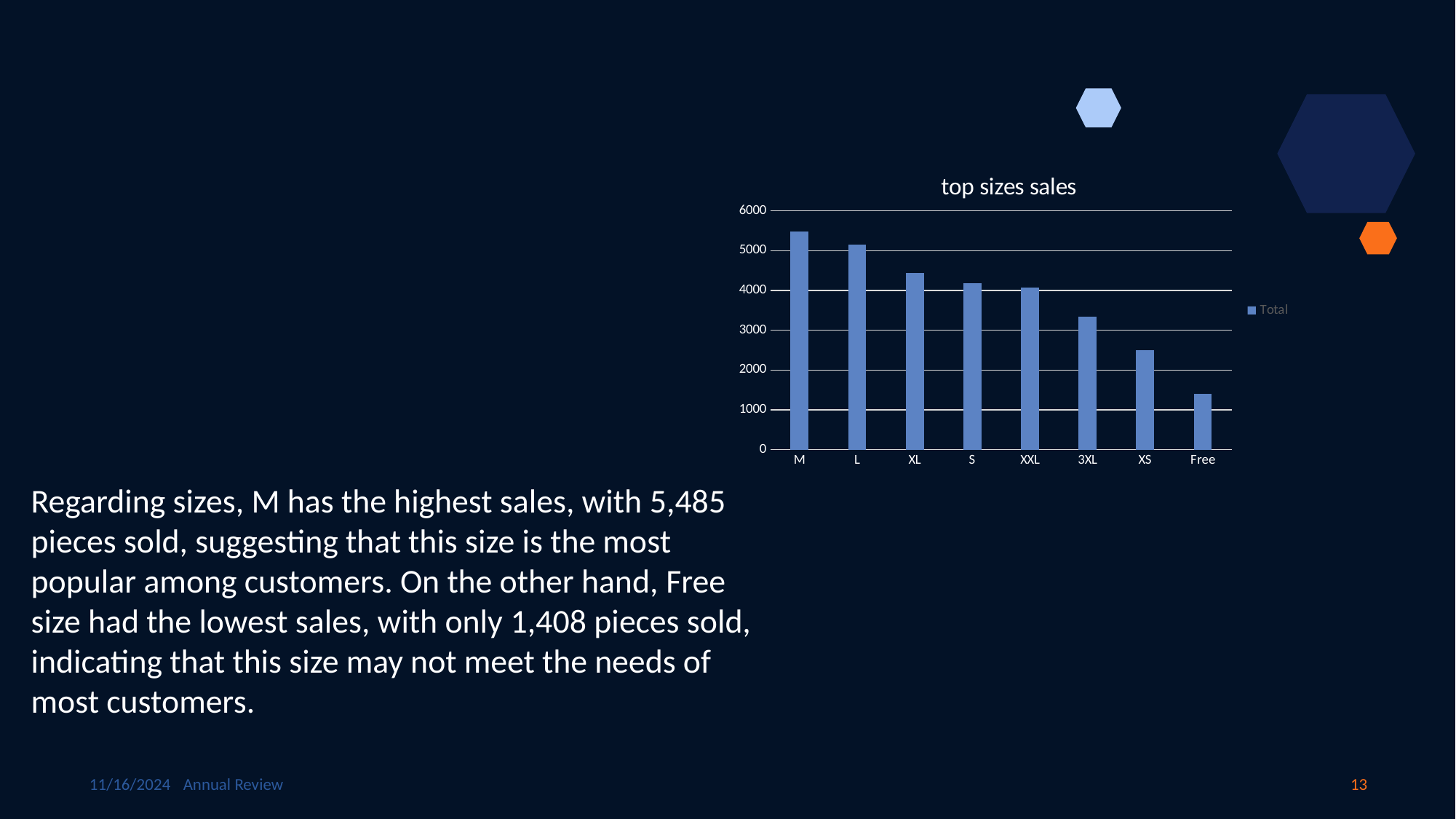

### Chart: top sizes sales

| Category | Total |
|---|---|
| M | 5485.0 |
| L | 5144.0 |
| XL | 4437.0 |
| S | 4176.0 |
| XXL | 4065.0 |
| 3XL | 3347.0 |
| XS | 2503.0 |
| Free | 1408.0 |
Regarding sizes, M has the highest sales, with 5,485 pieces sold, suggesting that this size is the most popular among customers. On the other hand, Free size had the lowest sales, with only 1,408 pieces sold, indicating that this size may not meet the needs of most customers.